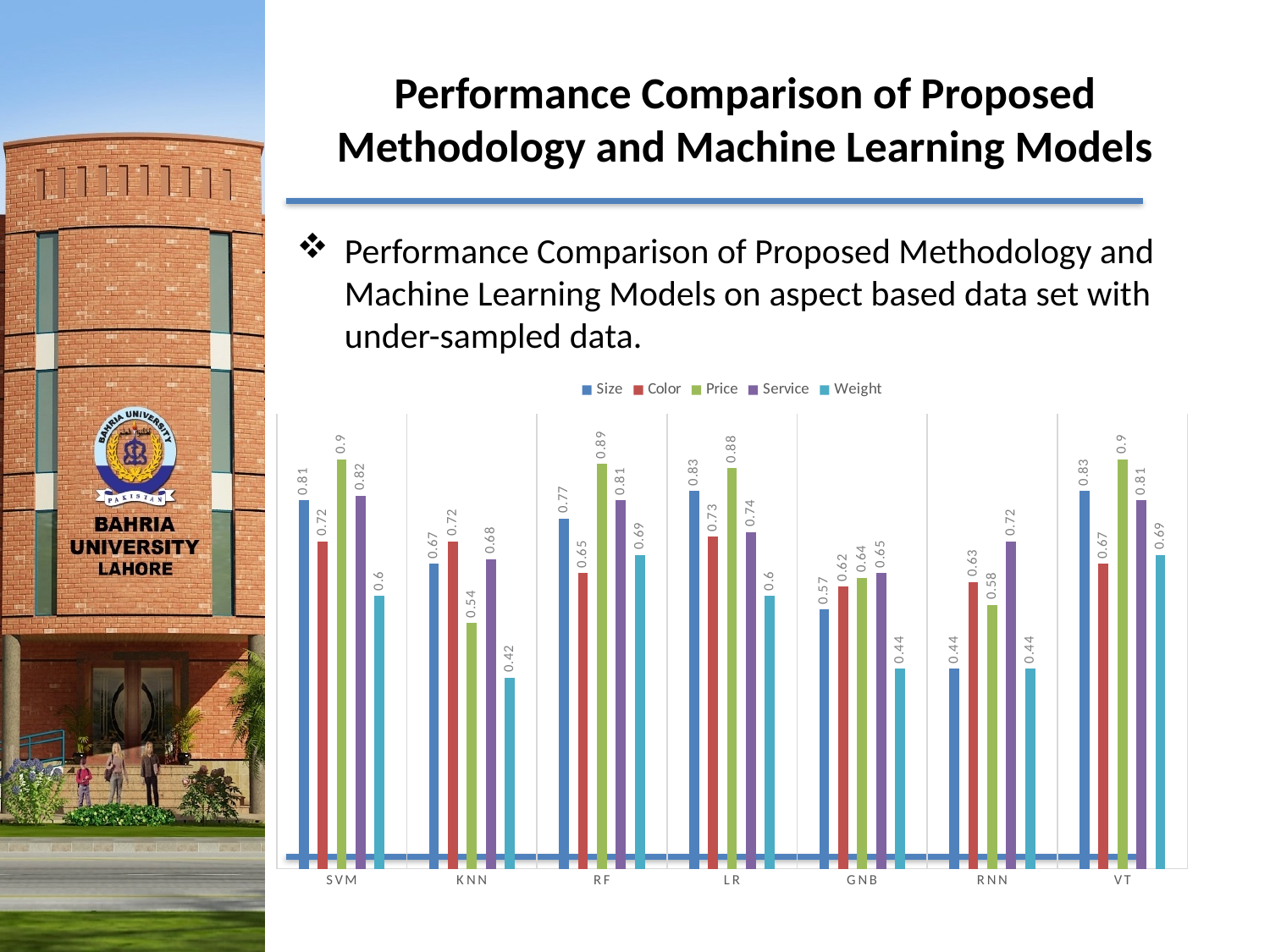

# Performance Comparison of Proposed Methodology and Machine Learning Models
Performance Comparison of Proposed Methodology and Machine Learning Models on aspect based data set with under-sampled data.

### Chart

| Category | Size | Color | Price | Service | Weight |
|---|---|---|---|---|---|
| SVM | 0.81 | 0.72 | 0.9 | 0.82 | 0.6 |
| KNN | 0.67 | 0.72 | 0.54 | 0.68 | 0.42 |
| RF | 0.77 | 0.65 | 0.89 | 0.81 | 0.69 |
| LR | 0.83 | 0.73 | 0.88 | 0.74 | 0.6 |
| GNB | 0.57 | 0.62 | 0.64 | 0.65 | 0.44 |
| RNN | 0.44 | 0.63 | 0.58 | 0.72 | 0.44 |
| VT | 0.83 | 0.67 | 0.9 | 0.81 | 0.69 |